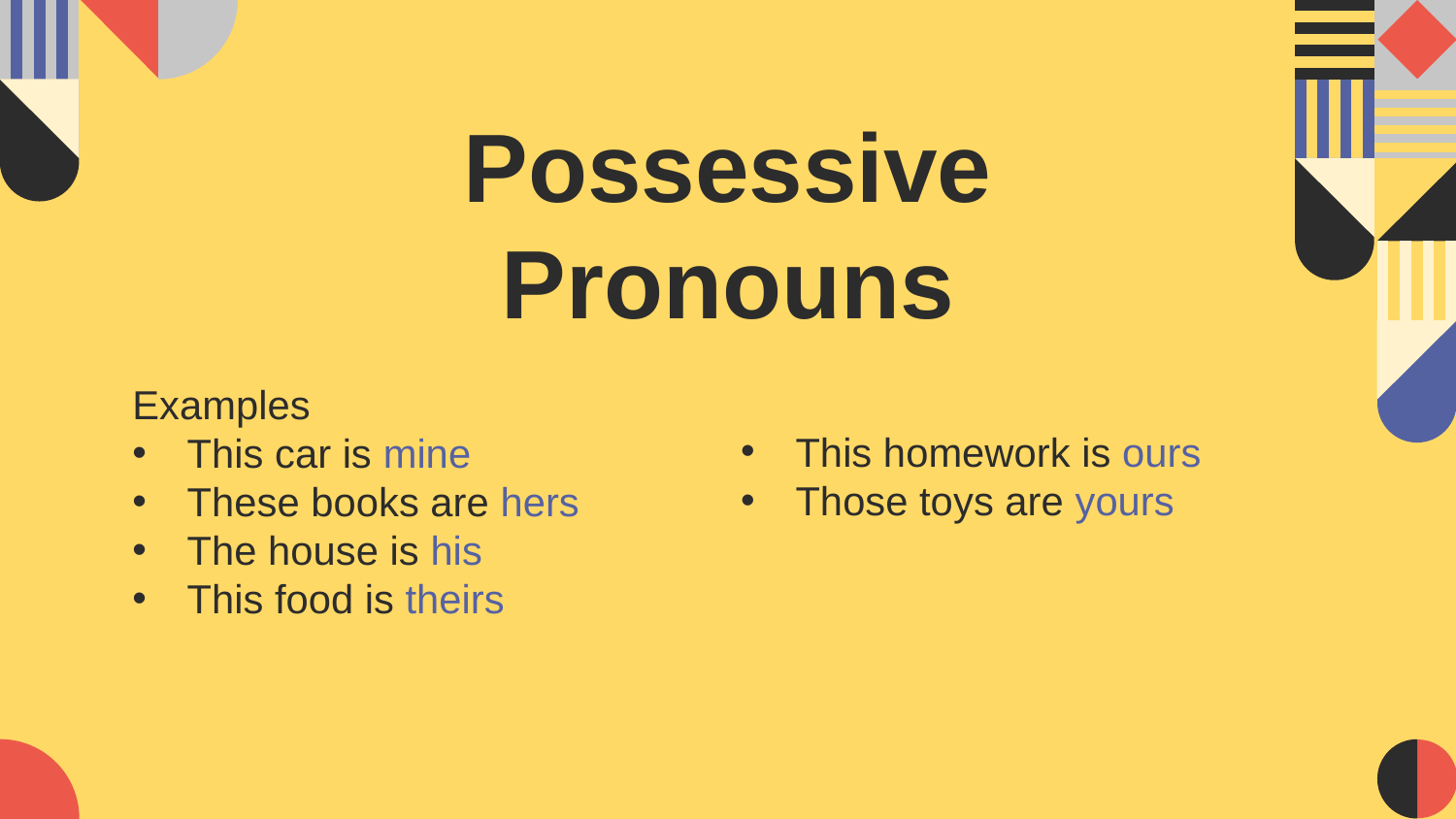

# Possessive Pronouns
Examples
This car is mine
These books are hers
The house is his
This food is theirs
This homework is ours
Those toys are yours